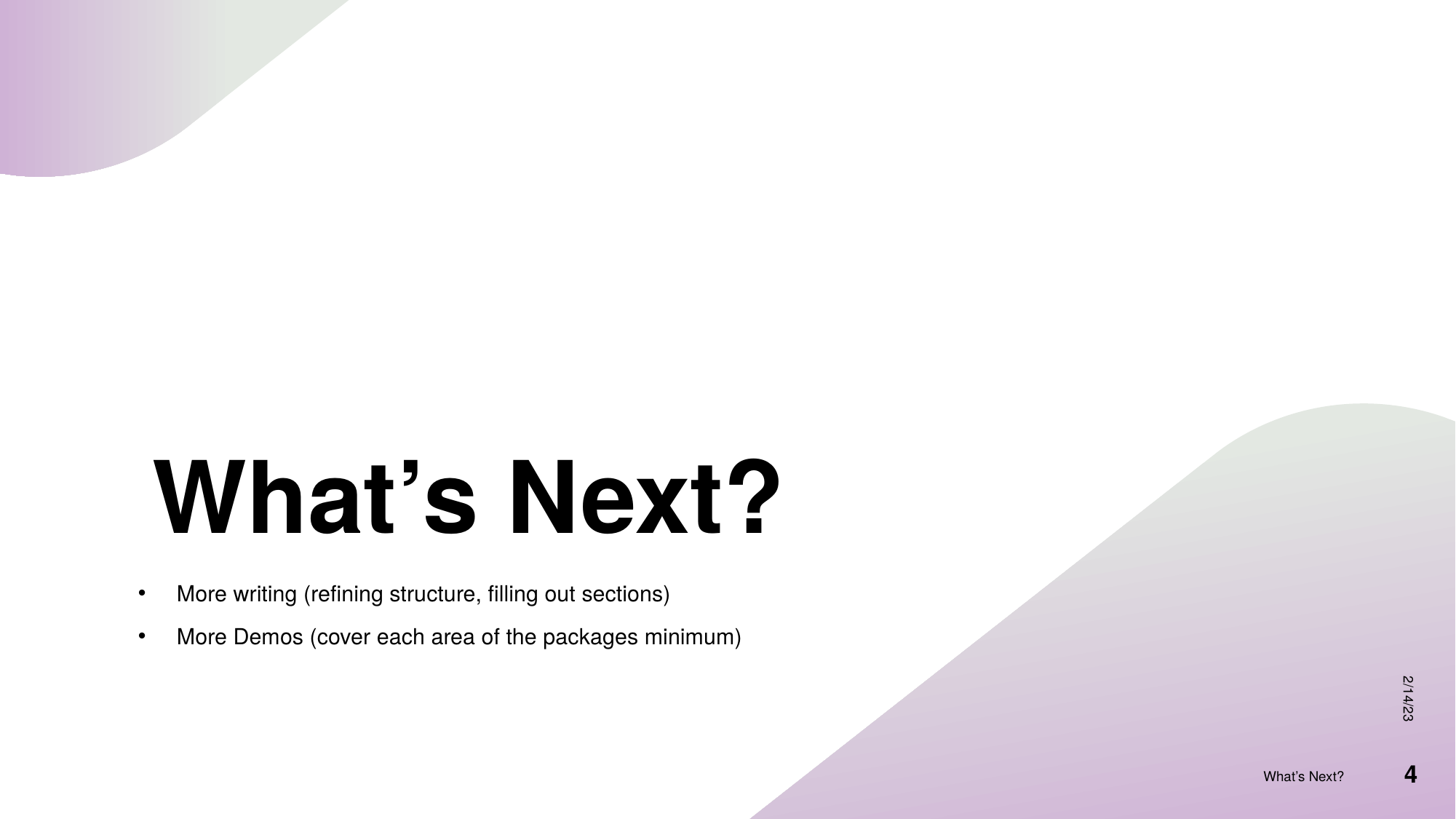

# What’s Next?
2/14/23
More writing (refining structure, filling out sections)
More Demos (cover each area of the packages minimum)
What’s Next?
4